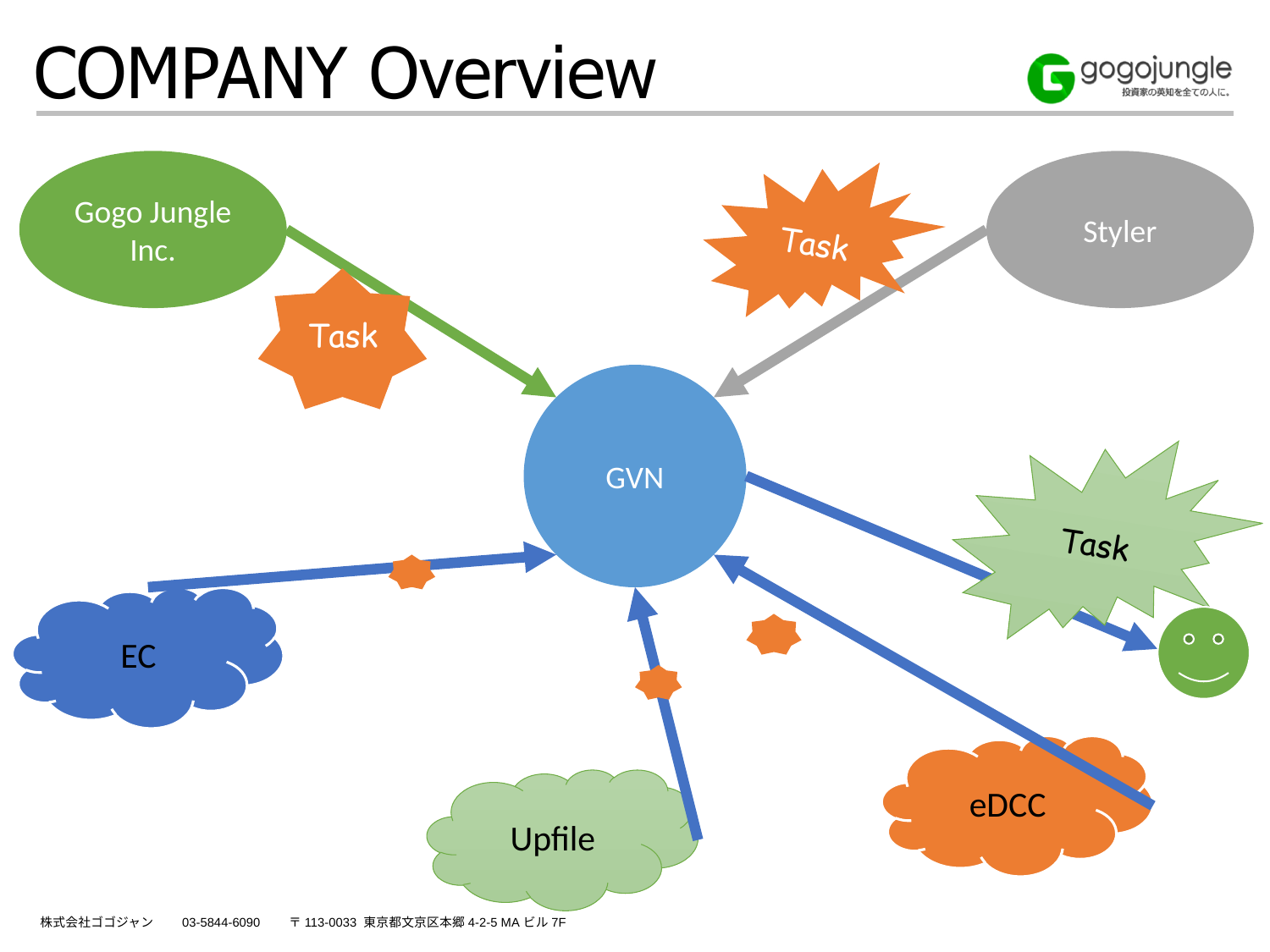

COMPANY Overview
Styler
Gogo Jungle Inc.
Task
Task
GVN
Task

EC

eDCC
Upfile